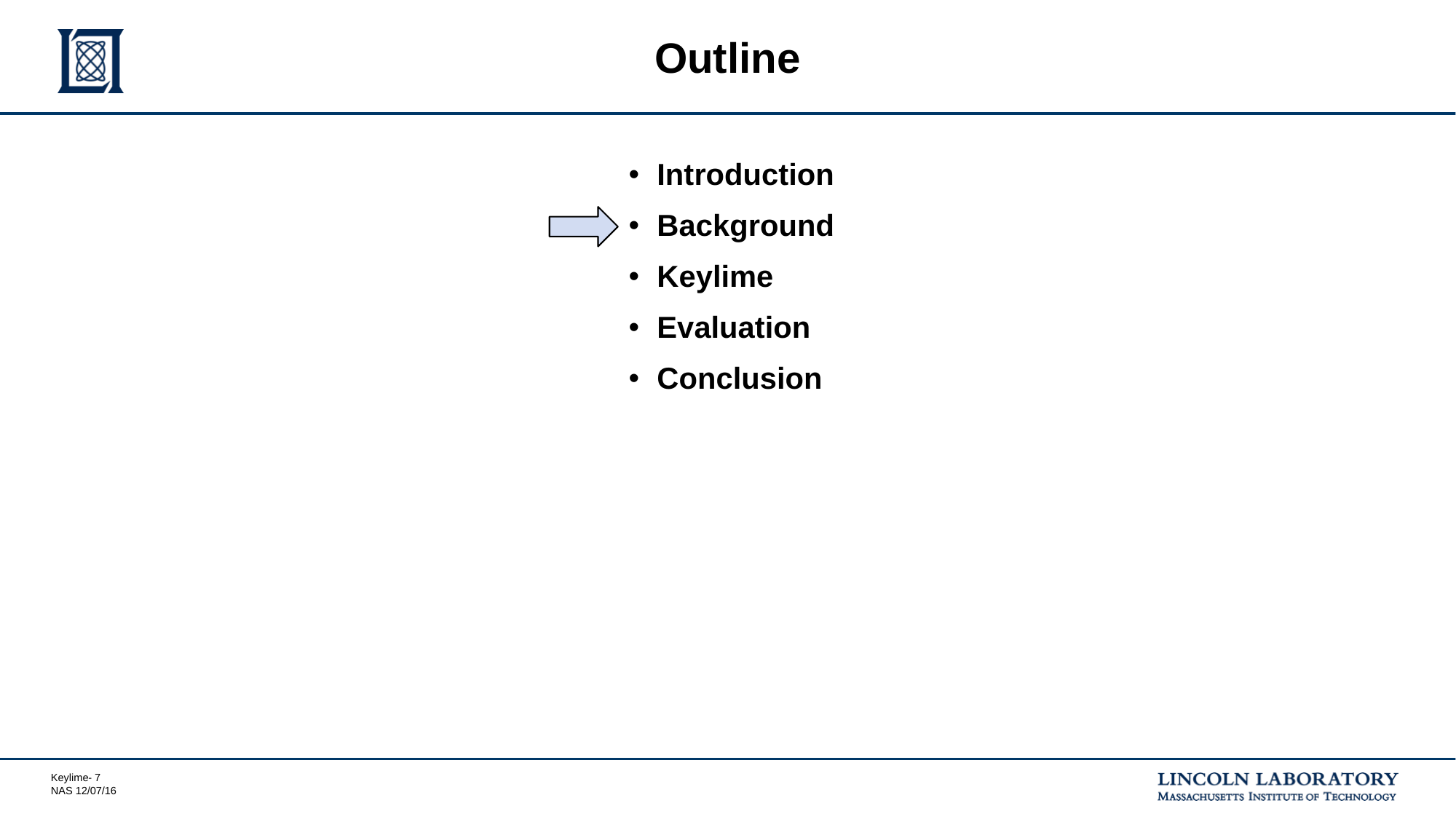

# Outline
Introduction
Background
Keylime
Evaluation
Conclusion